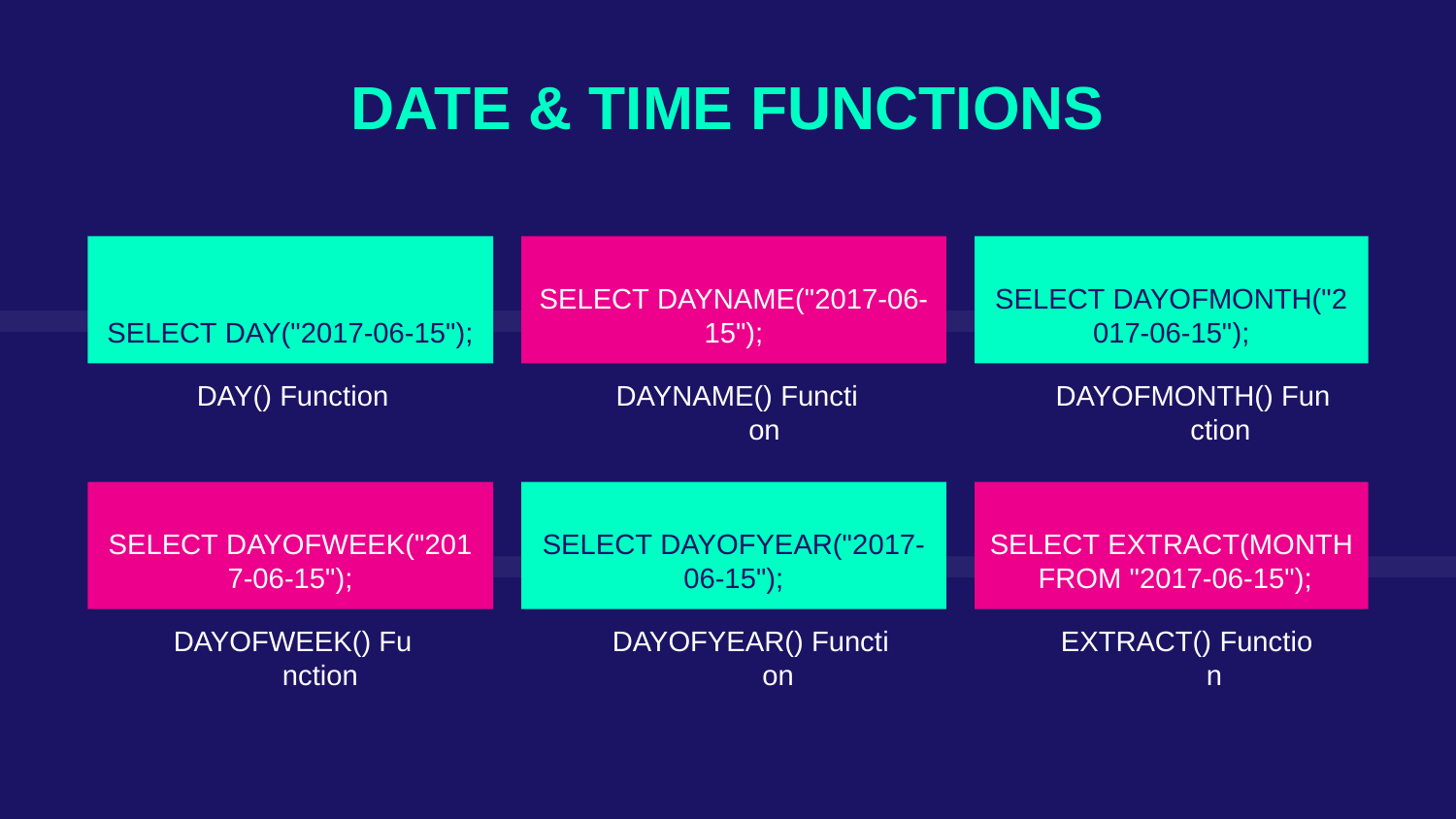

DATE & TIME FUNCTIONS
SELECT DAY("2017-06-15");
SELECT DAYNAME("2017-06-15");
# SELECT DAYOFMONTH("2017-06-15");
DAY() Function

DAYNAME() Function

DAYOFMONTH() Function

SELECT DAYOFWEEK("2017-06-15");
SELECT DAYOFYEAR("2017-06-15");
SELECT EXTRACT(MONTH FROM "2017-06-15");
DAYOFWEEK() Function

DAYOFYEAR() Function

EXTRACT() Function